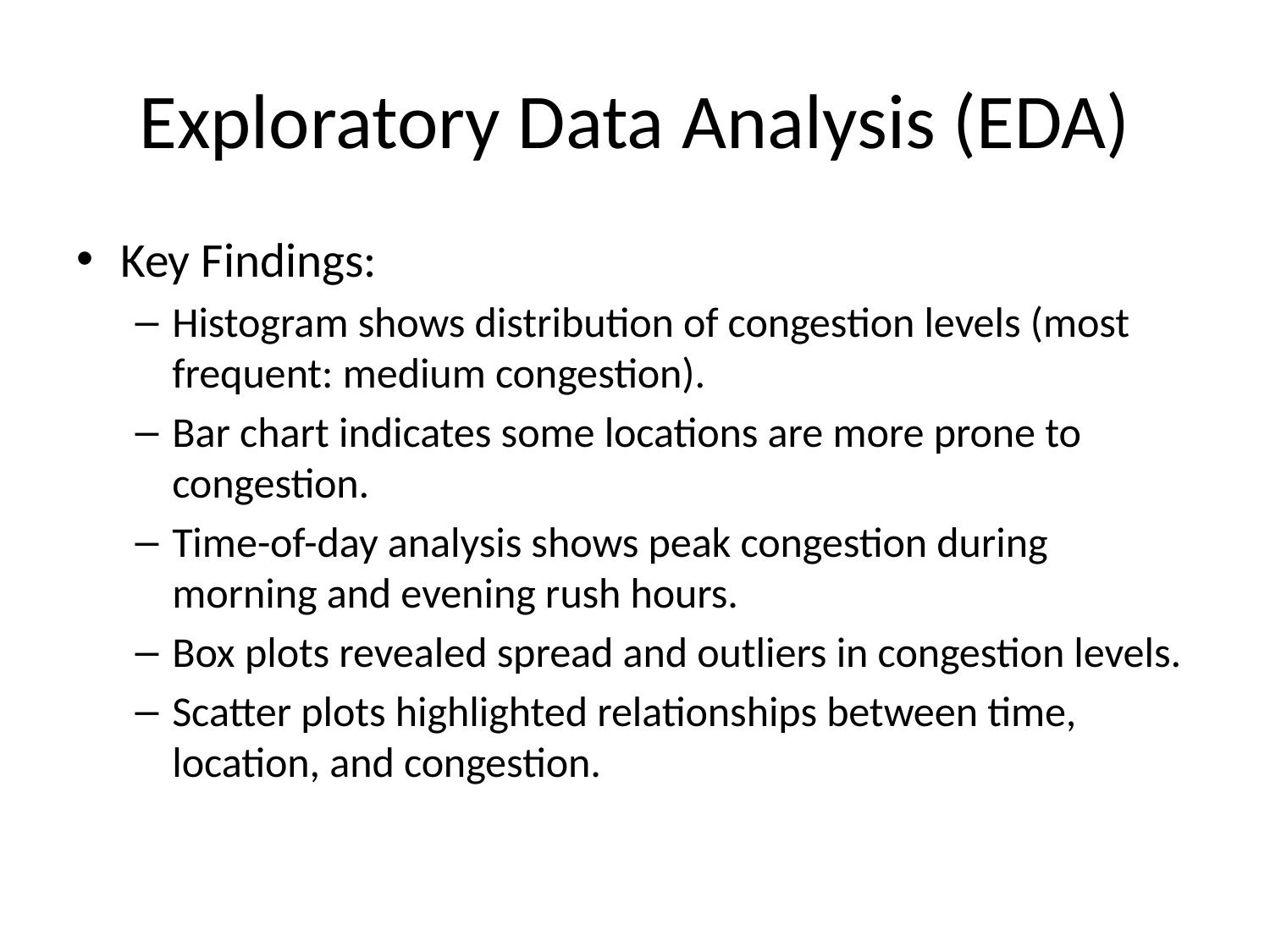

# Exploratory Data Analysis (EDA)
Key Findings:
Histogram shows distribution of congestion levels (most frequent: medium congestion).
Bar chart indicates some locations are more prone to congestion.
Time-of-day analysis shows peak congestion during morning and evening rush hours.
Box plots revealed spread and outliers in congestion levels.
Scatter plots highlighted relationships between time, location, and congestion.